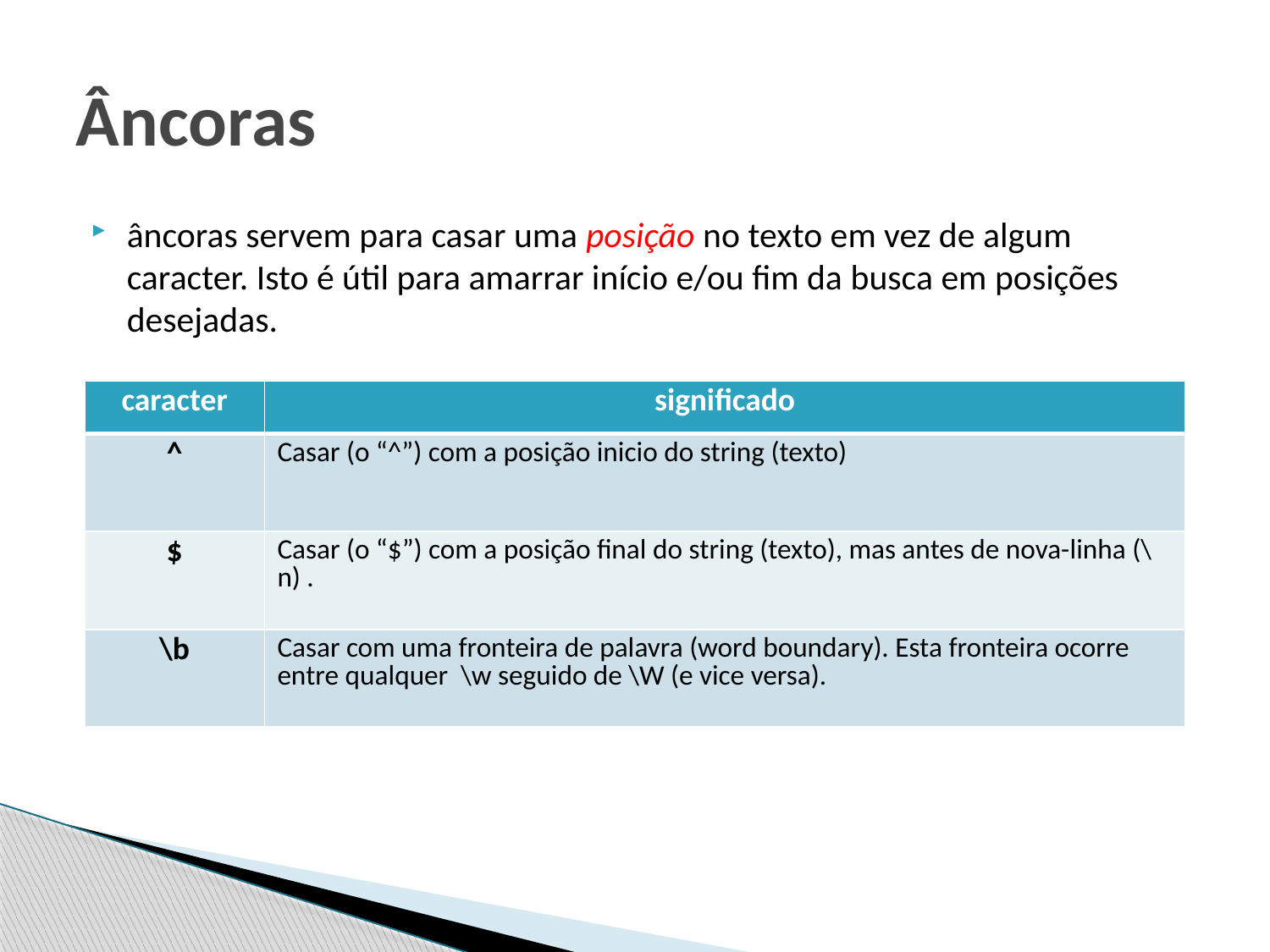

# Âncoras
âncoras servem para casar uma posição no texto em vez de algum caracter. Isto é útil para amarrar início e/ou fim da busca em posições desejadas.

| caracter | significado |
| --- | --- |
| ^ | Casar (o “^”) com a posição inicio do string (texto) |
| $ | Casar (o “$”) com a posição final do string (texto), mas antes de nova-linha (\n) . |
| \b | Casar com uma fronteira de palavra (word boundary). Esta fronteira ocorre entre qualquer \w seguido de \W (e vice versa). |